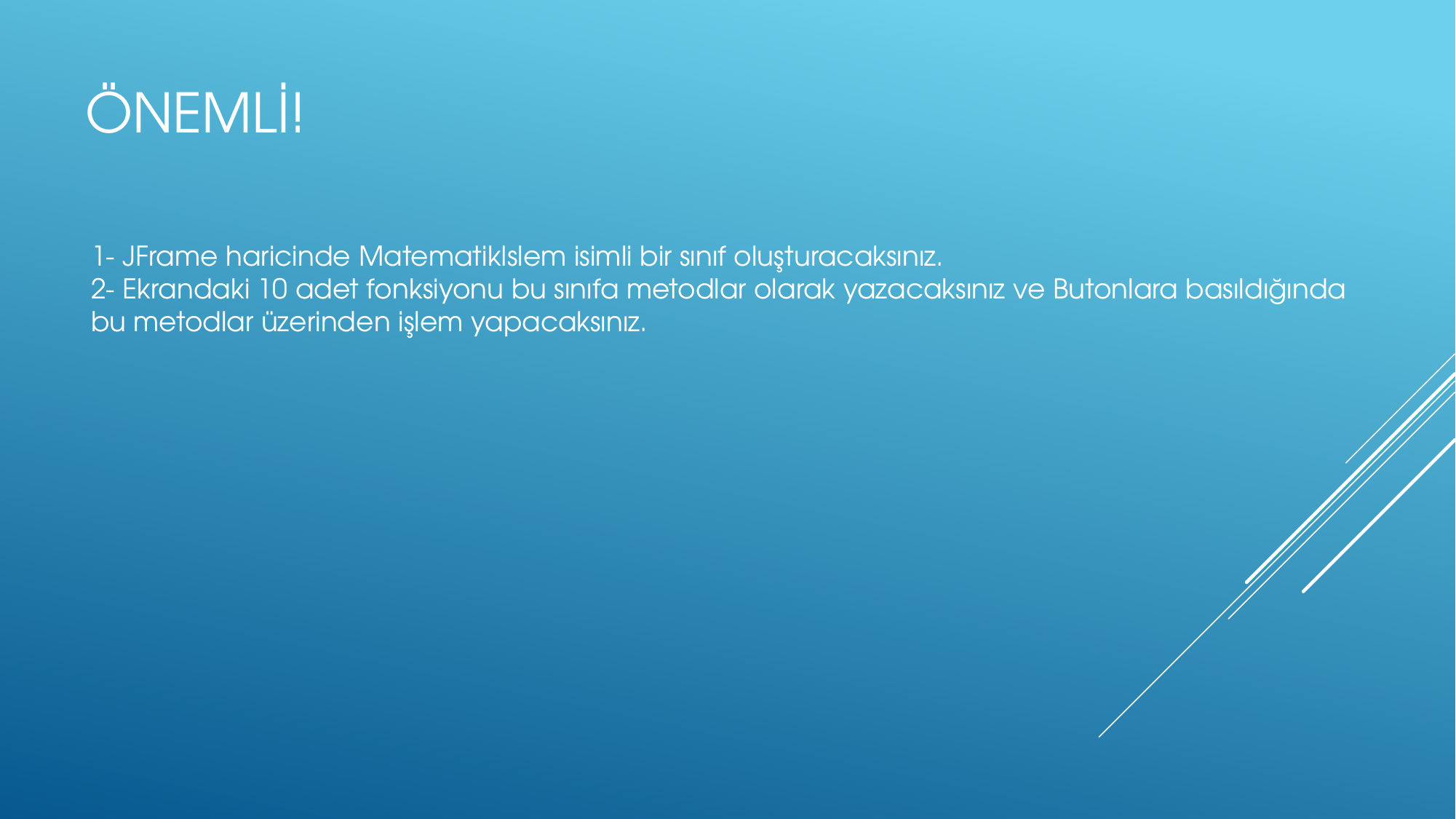

# Önemli!
1- JFrame haricinde MatematikIslem isimli bir sınıf oluşturacaksınız.
2- Ekrandaki 10 adet fonksiyonu bu sınıfa metodlar olarak yazacaksınız ve Butonlara basıldığında bu metodlar üzerinden işlem yapacaksınız.